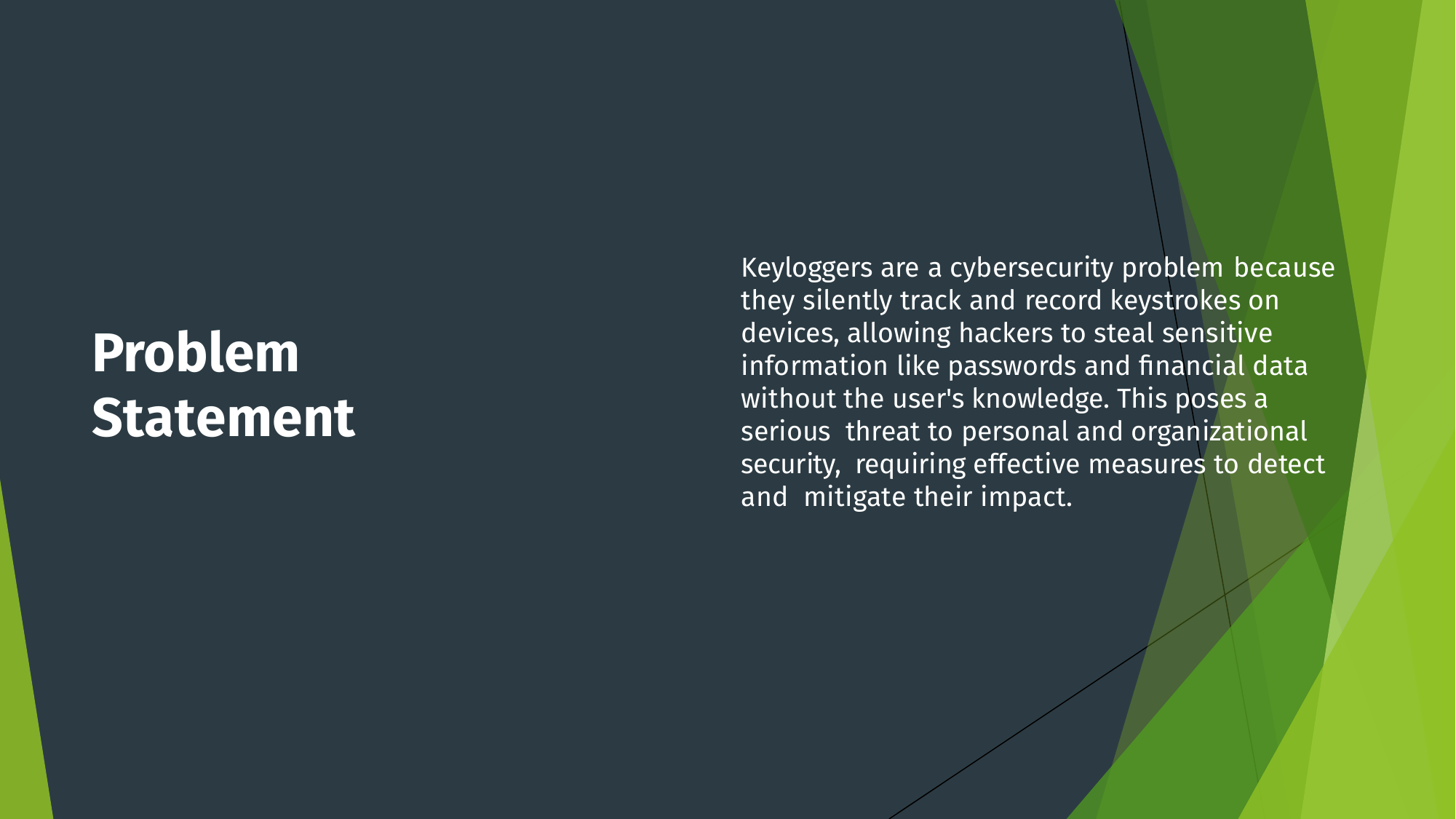

Keyloggers are a cybersecurity problem because  they silently track and record keystrokes on  devices, allowing hackers to steal sensitive  information like passwords and financial data  without the user's knowledge. This poses a serious  threat to personal and organizational security,  requiring effective measures to detect and  mitigate their impact.
# Problem  Statement